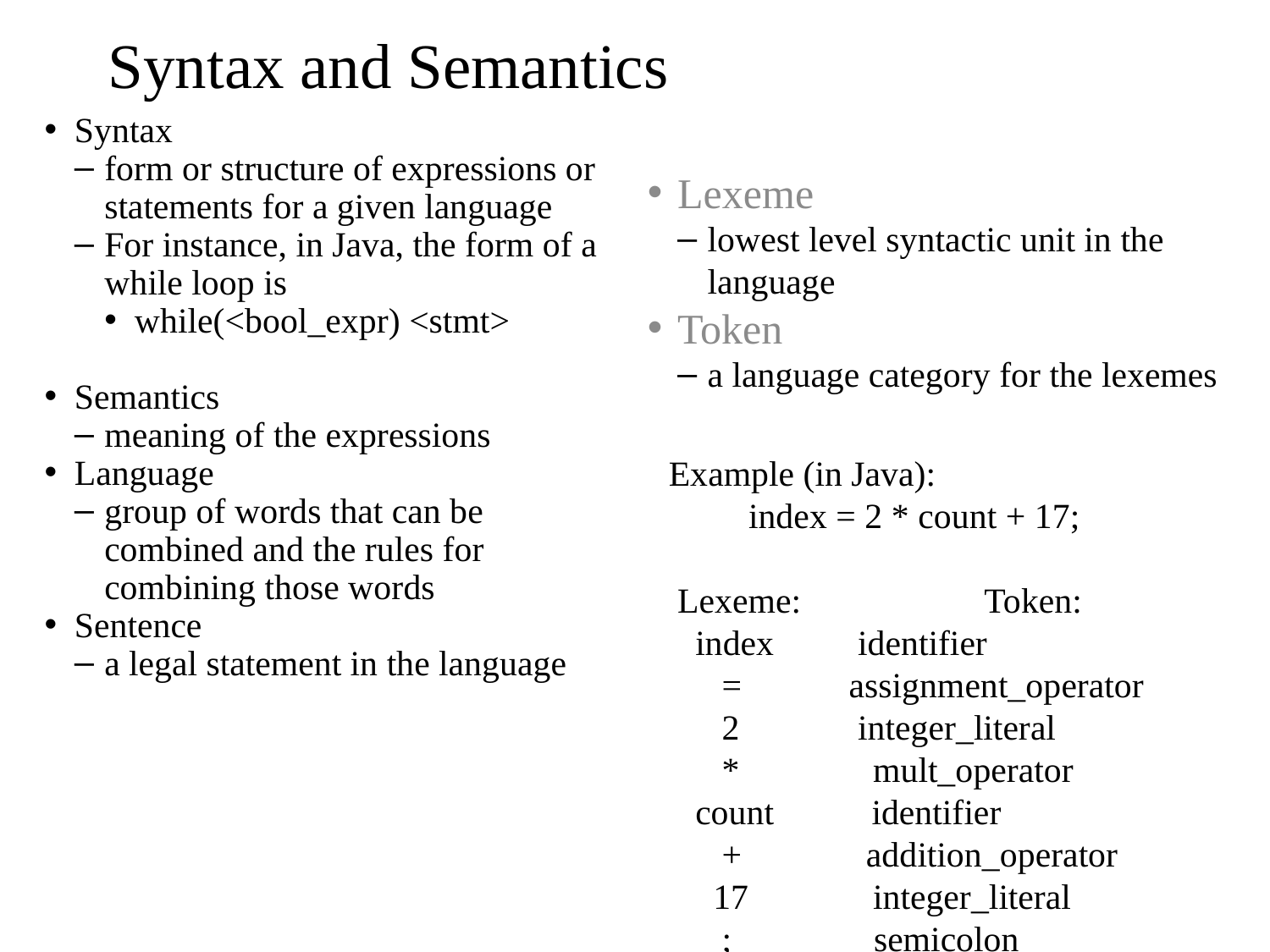

Syntax and Semantics
Syntax
form or structure of expressions or statements for a given language
For instance, in Java, the form of a while loop is
while(<bool_expr) <stmt>

Semantics
meaning of the expressions
Language
group of words that can be combined and the rules for combining those words
Sentence
a legal statement in the language
Lexeme
lowest level syntactic unit in the language
Token
a language category for the lexemes
Example (in Java):
         index = 2 * count + 17;

 Lexeme:	       Token:
   index	       identifier
      =	      assignment_operator
      2	       integer_literal
      *               mult_operator
   count           identifier
      +              addition_operator
     17              integer_literal
      ;                semicolon